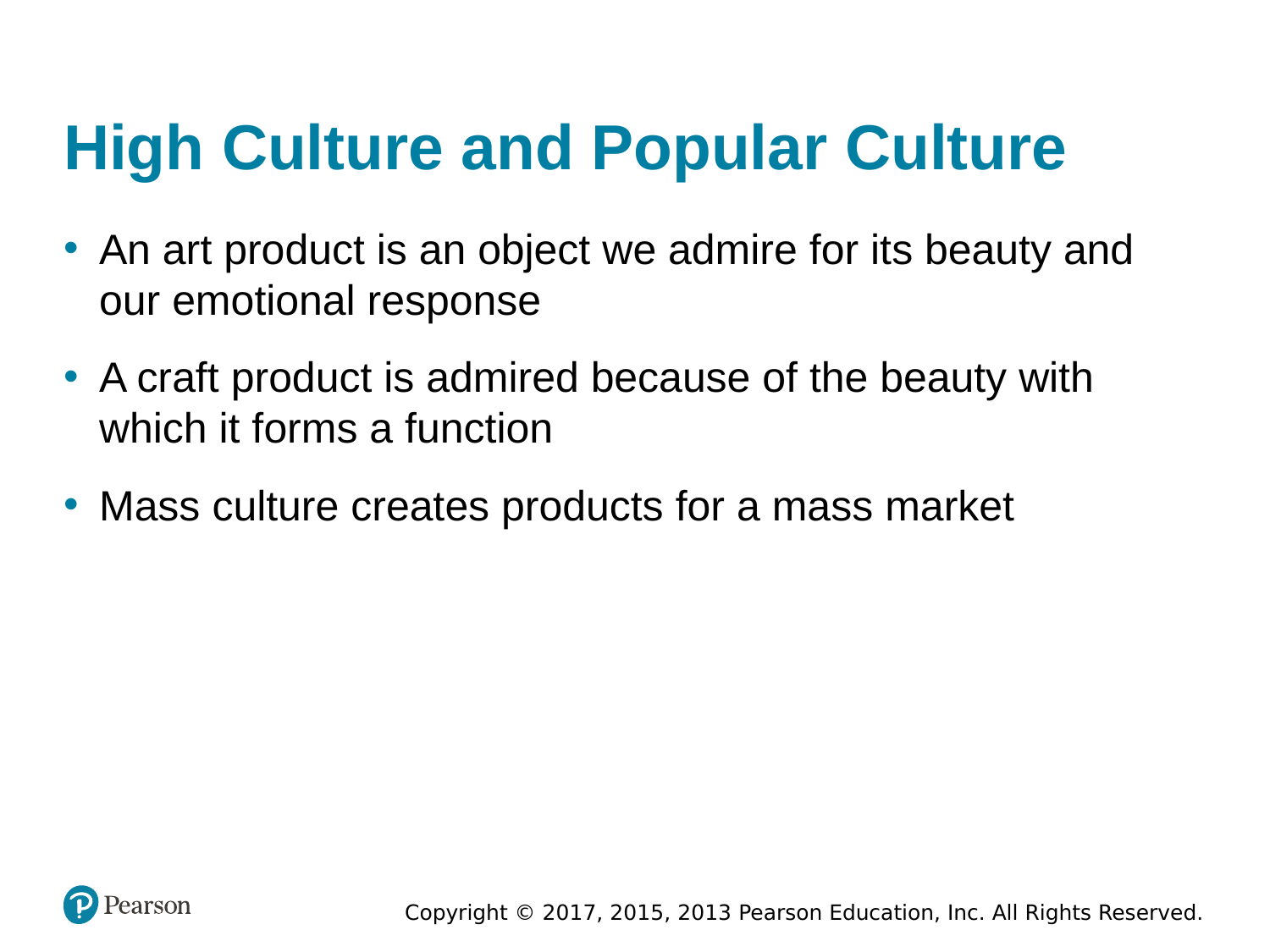

# High Culture and Popular Culture
An art product is an object we admire for its beauty and our emotional response
A craft product is admired because of the beauty with which it forms a function
Mass culture creates products for a mass market